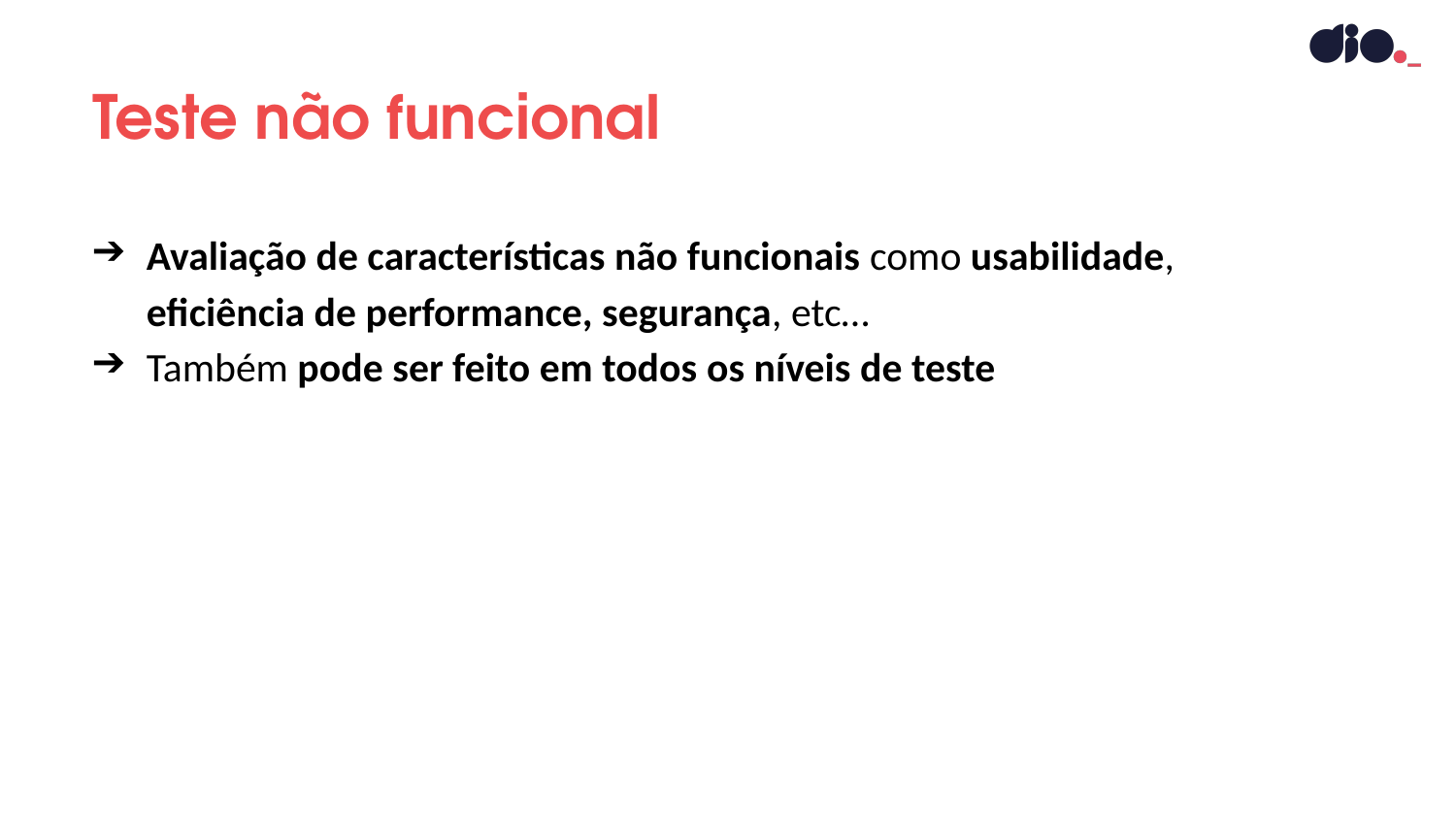

Teste não funcional

Avaliação de características não funcionais como usabilidade, eficiência de performance, segurança, etc…
Também pode ser feito em todos os níveis de teste